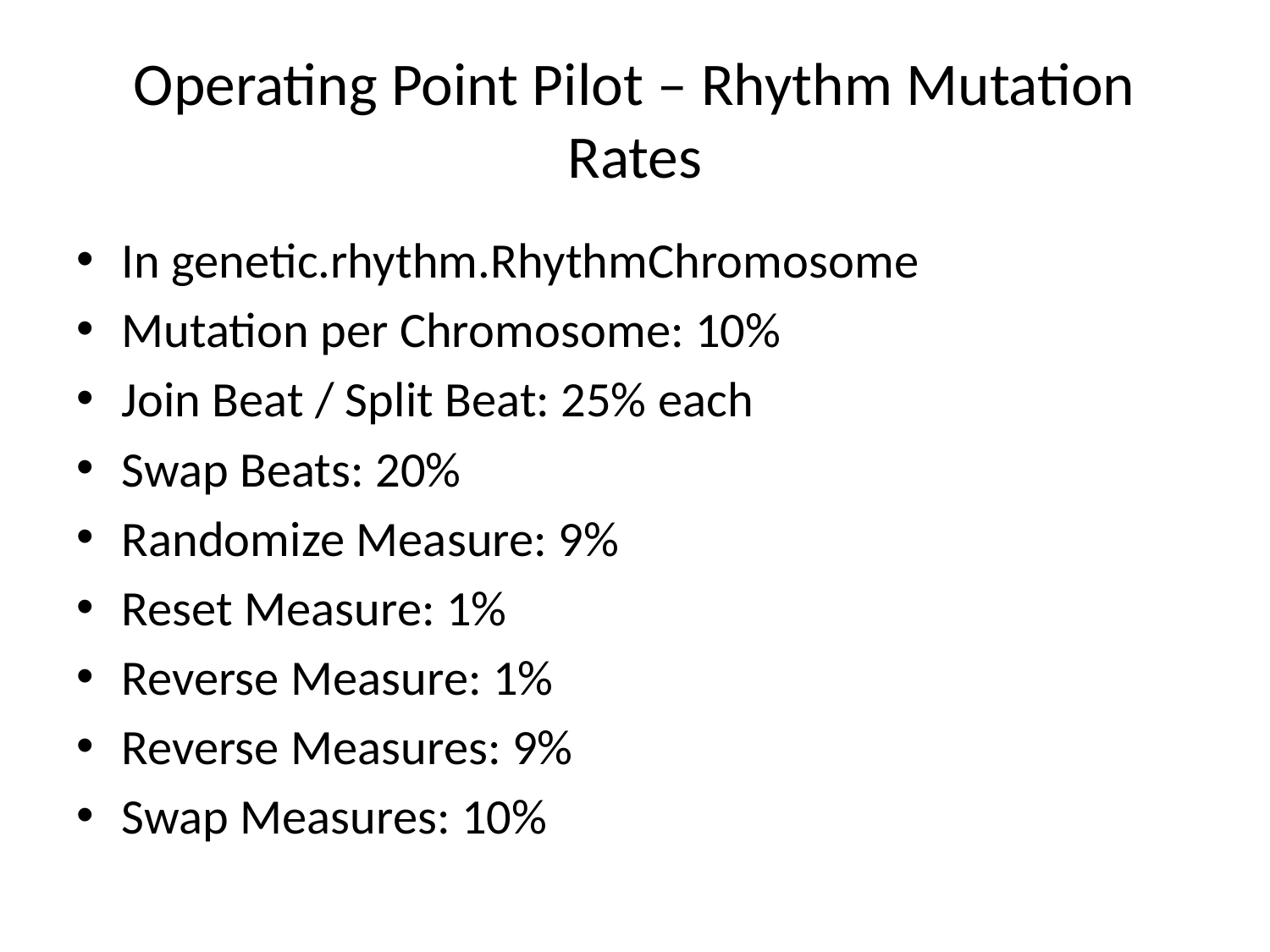

# Operating Point Pilot – Rhythm Mutation Rates
In genetic.rhythm.RhythmChromosome
Mutation per Chromosome: 10%
Join Beat / Split Beat: 25% each
Swap Beats: 20%
Randomize Measure: 9%
Reset Measure: 1%
Reverse Measure: 1%
Reverse Measures: 9%
Swap Measures: 10%